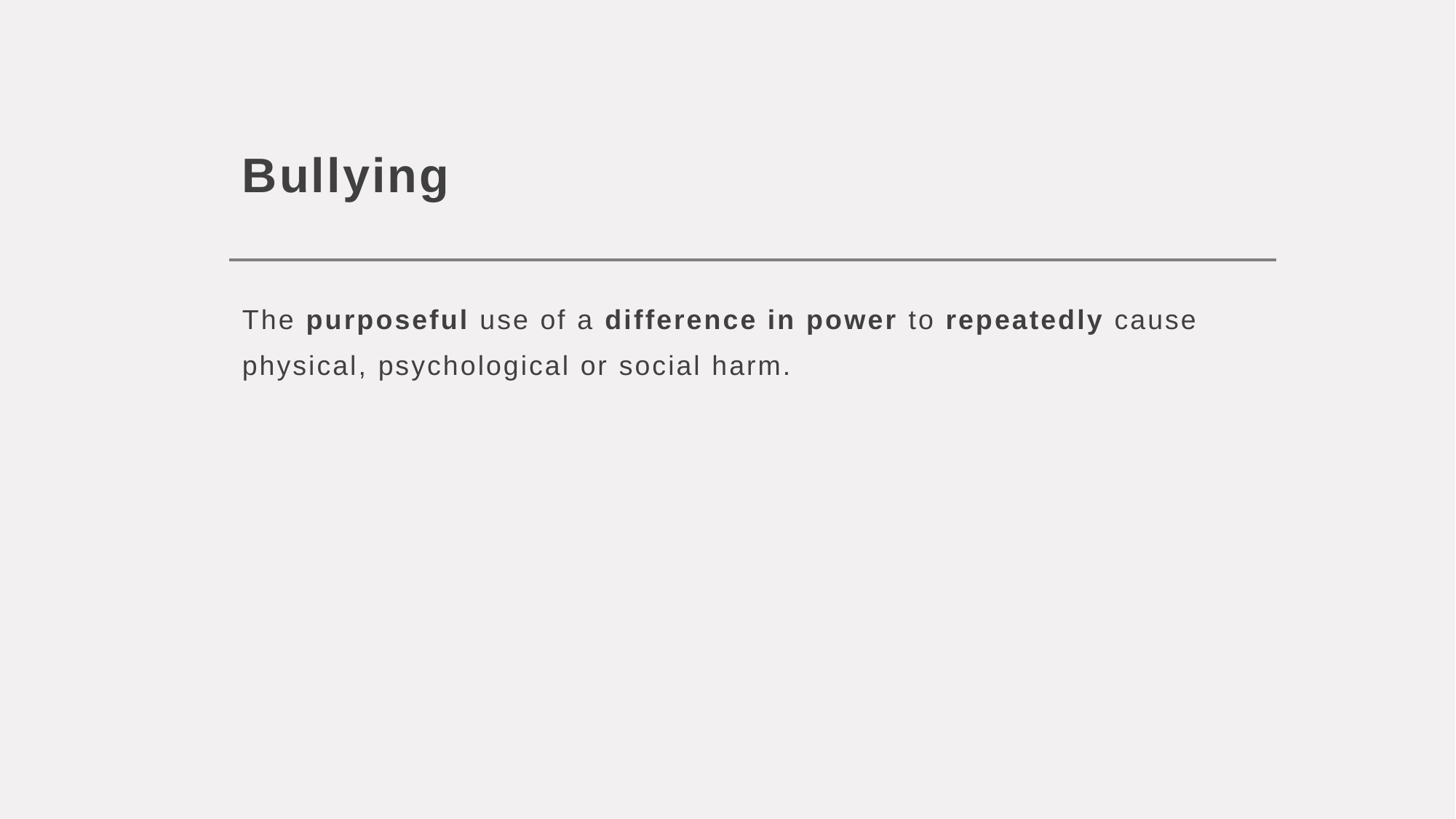

# Bullying
The purposeful use of a difference in power to repeatedly cause physical, psychological or social harm.